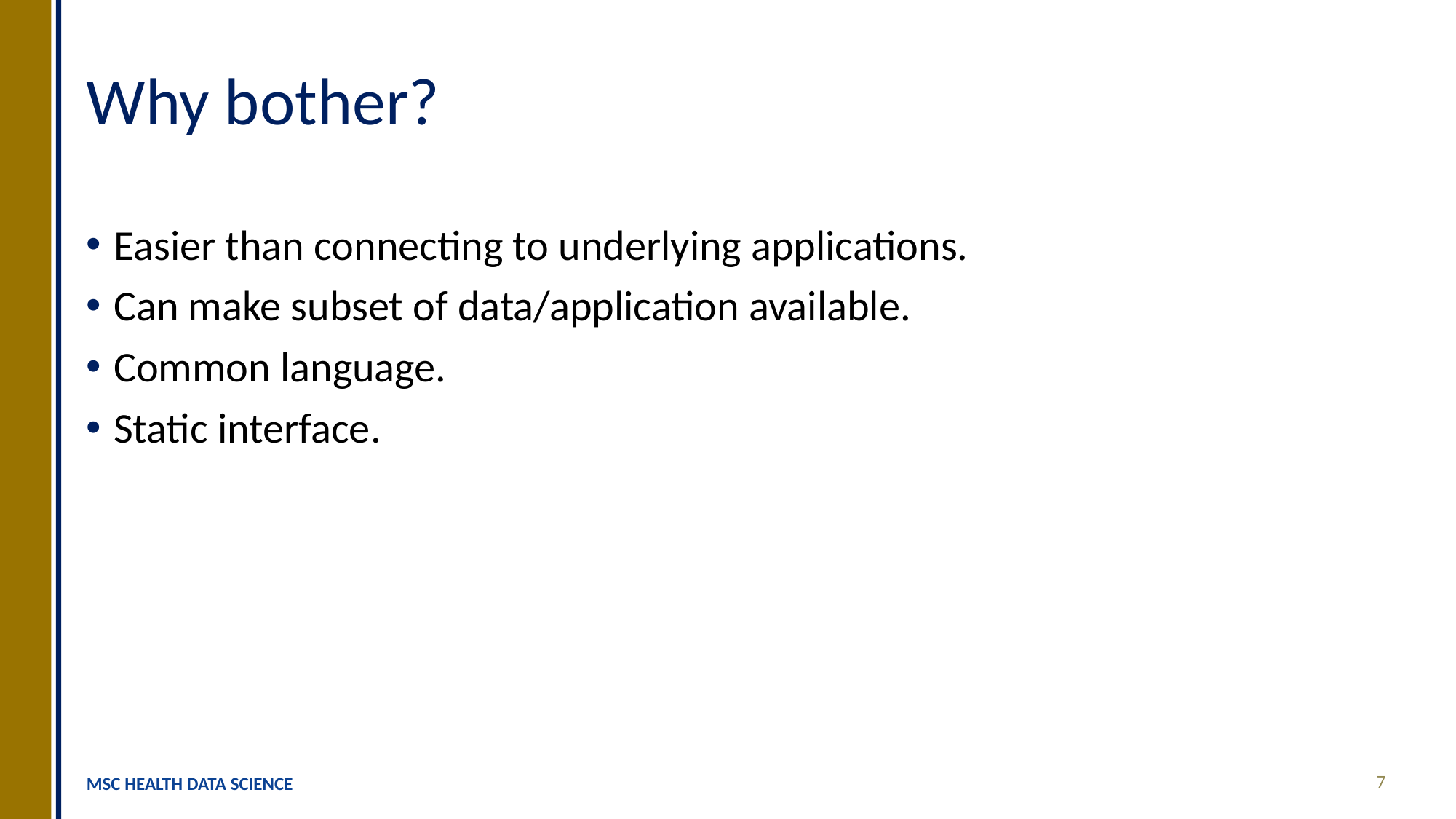

# Why bother?
Easier than connecting to underlying applications.
Can make subset of data/application available.
Common language.
Static interface.
7
MSC HEALTH DATA SCIENCE